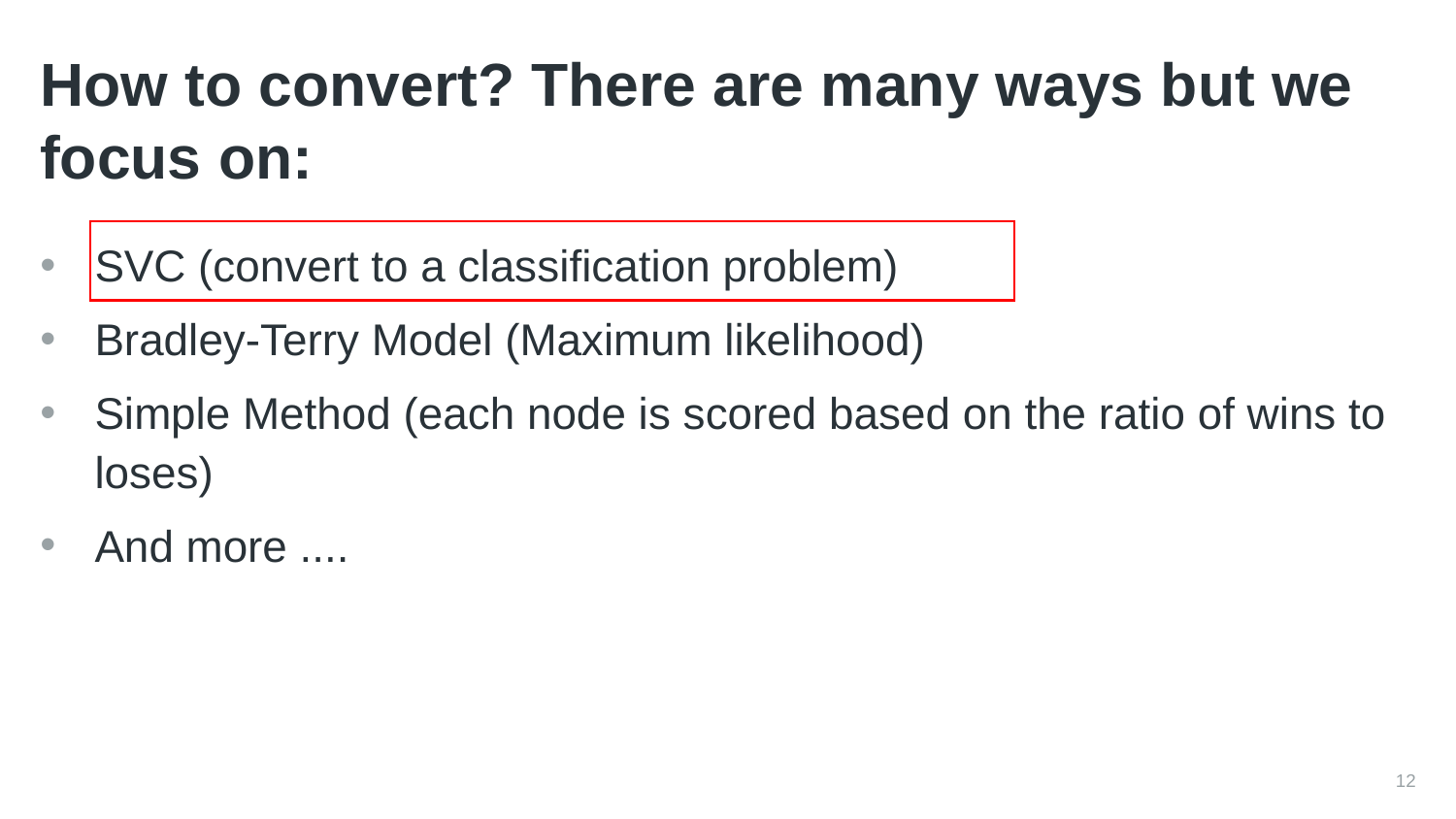

# How to convert? There are many ways but we focus on:

SVC (convert to a classification problem)
Bradley-Terry Model (Maximum likelihood)
Simple Method (each node is scored based on the ratio of wins to loses)
And more ....

12